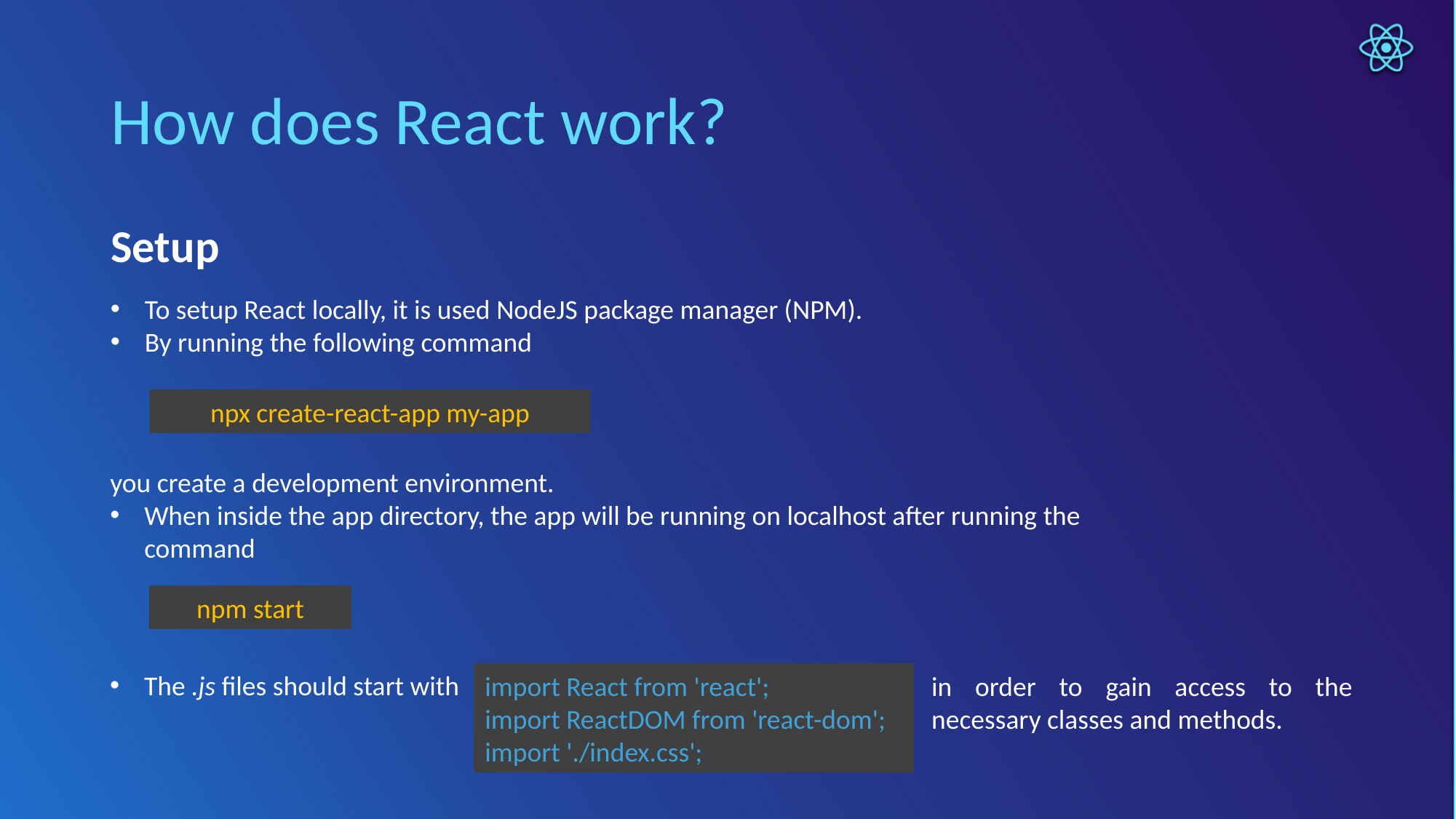

# How does React work?
Setup
To setup React locally, it is used NodeJS package manager (NPM).
By running the following command
npx create-react-app my-app
you create a development environment.
When inside the app directory, the app will be running on localhost after running the command
npm start
The .js files should start with
import React from 'react';
import ReactDOM from 'react-dom';
import './index.css';
in order to gain access to the necessary classes and methods.